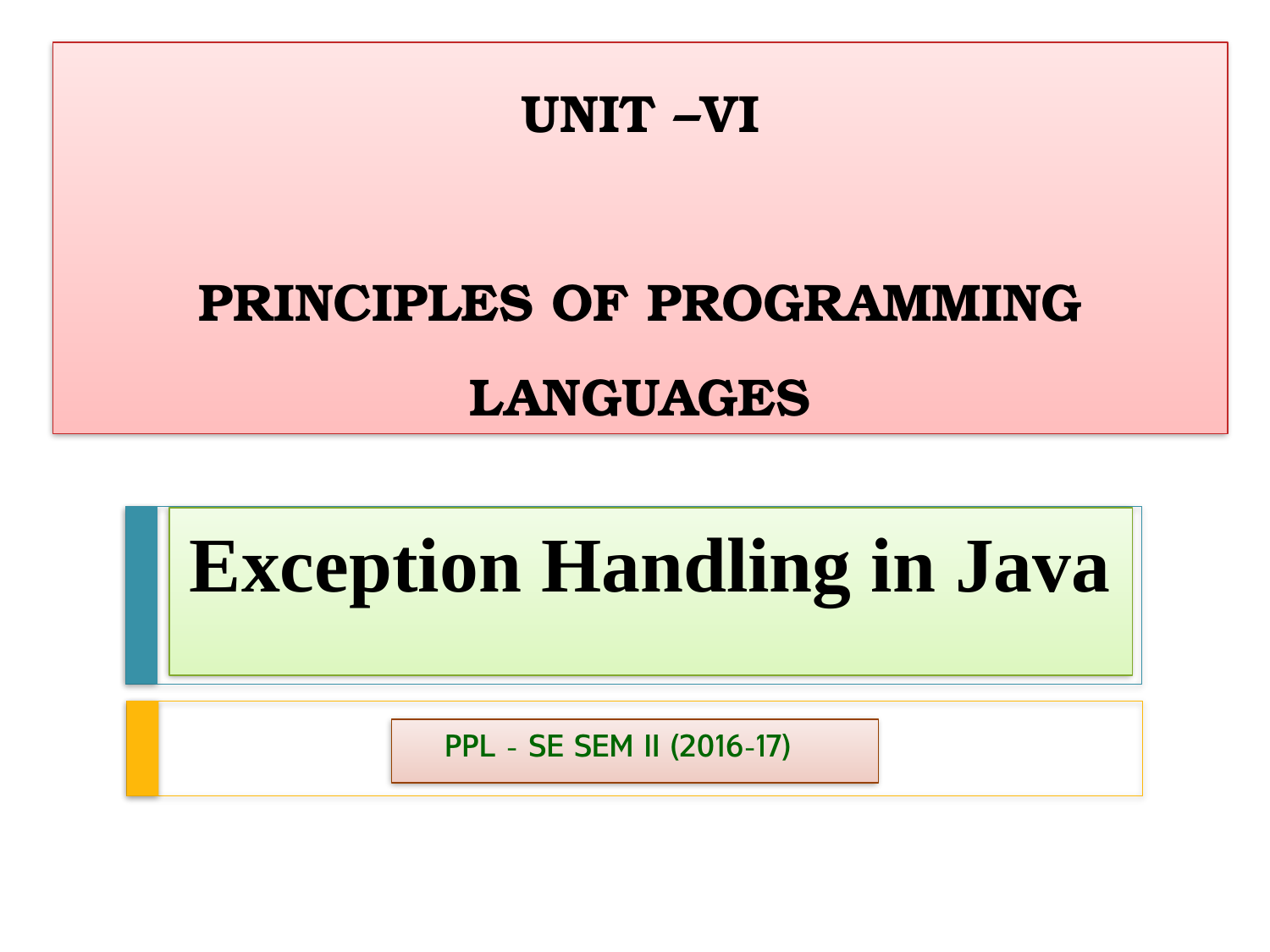

UNIT –VI

PRINCIPLES OF PROGRAMMING LANGUAGES

# Exception Handling in Java
PPL - SE SEM II (2016-17)